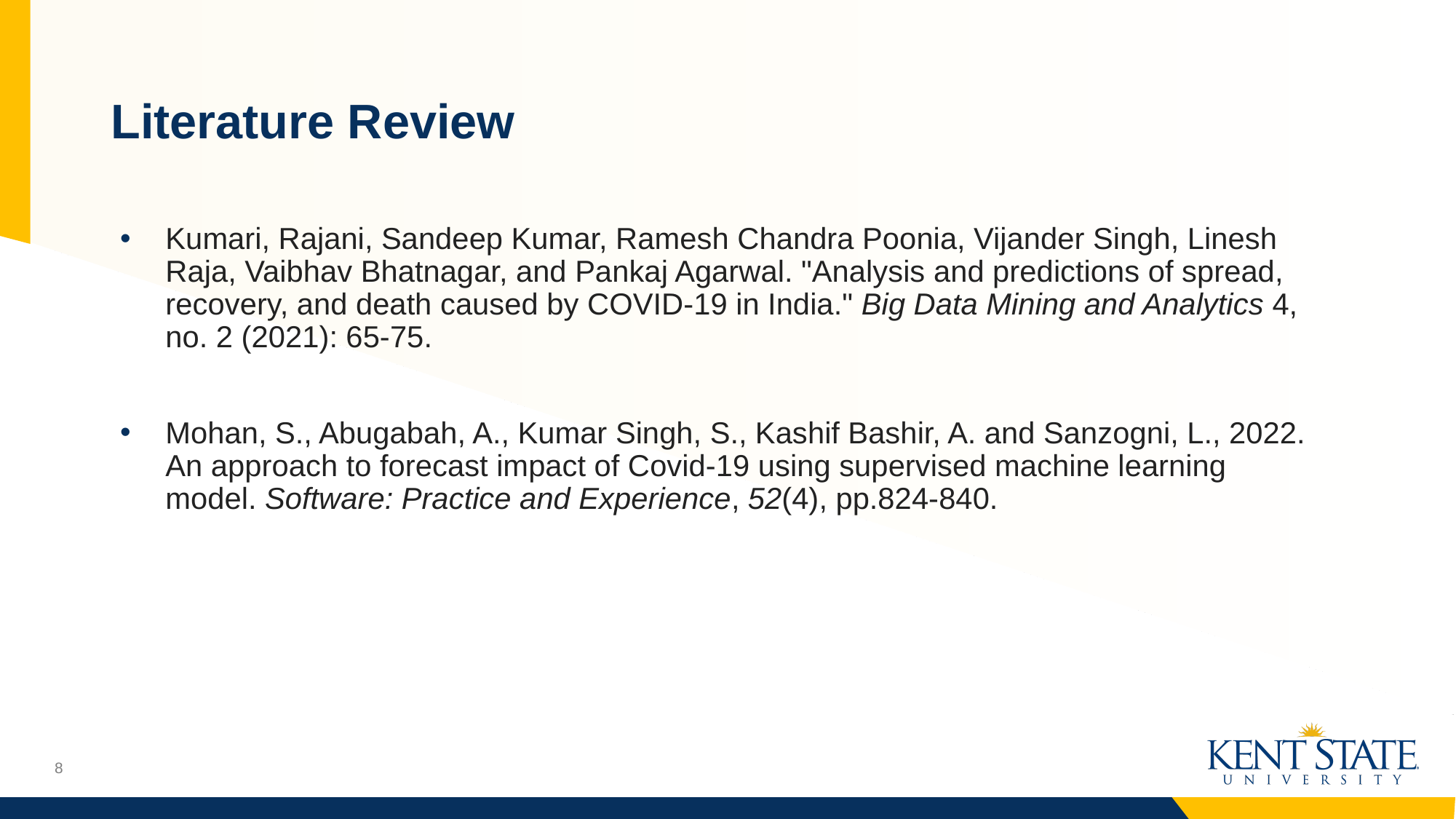

# Literature Review
Kumari, Rajani, Sandeep Kumar, Ramesh Chandra Poonia, Vijander Singh, Linesh Raja, Vaibhav Bhatnagar, and Pankaj Agarwal. "Analysis and predictions of spread, recovery, and death caused by COVID-19 in India." Big Data Mining and Analytics 4, no. 2 (2021): 65-75.

Mohan, S., Abugabah, A., Kumar Singh, S., Kashif Bashir, A. and Sanzogni, L., 2022. An approach to forecast impact of Covid‐19 using supervised machine learning model. Software: Practice and Experience, 52(4), pp.824-840.